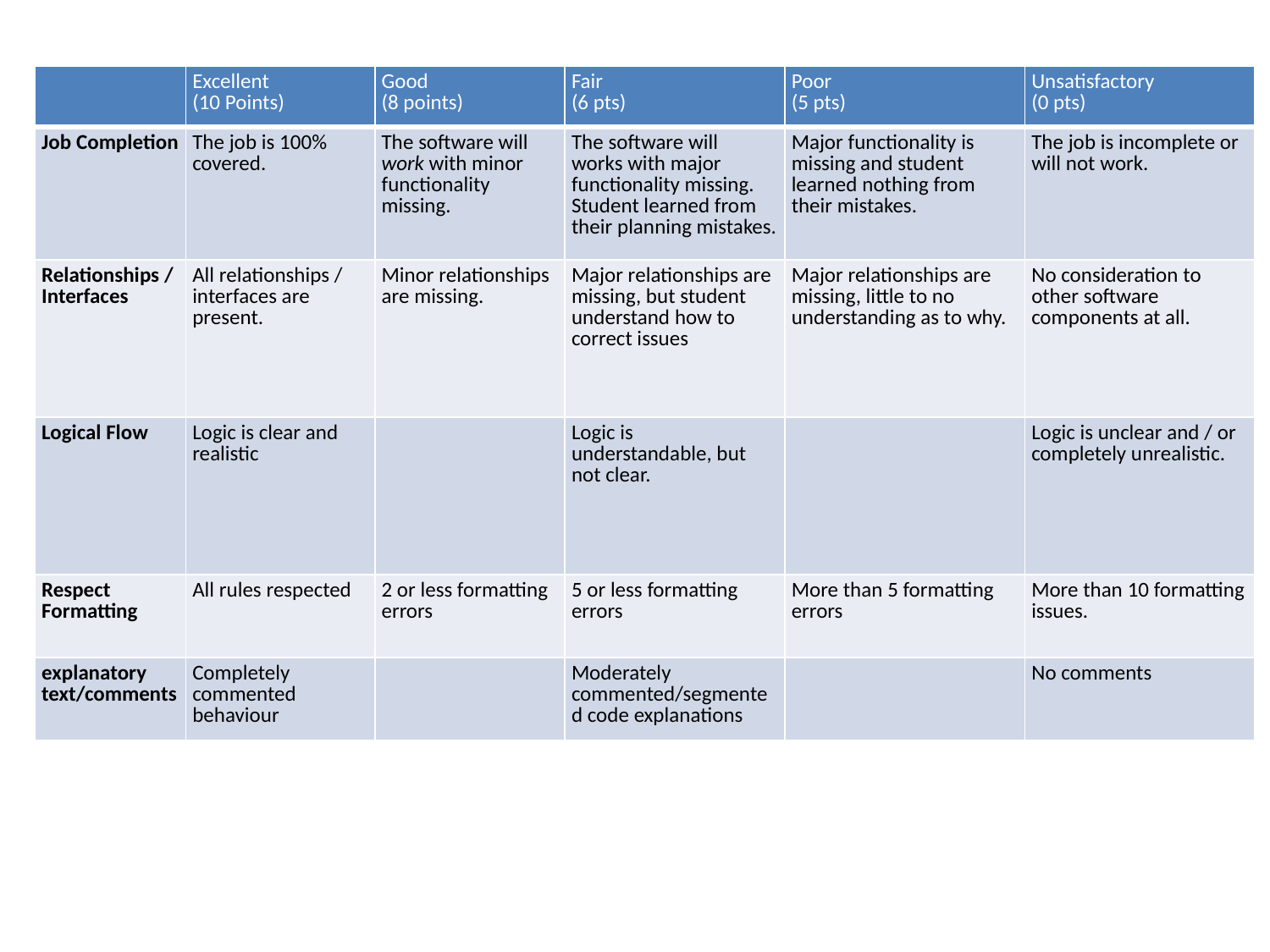

|  | Excellent (10 Points) | Good (8 points) | Fair (6 pts) | Poor (5 pts) | Unsatisfactory (0 pts) |
| --- | --- | --- | --- | --- | --- |
| Job Completion | The job is 100% covered. | The software will work with minor functionality missing. | The software will works with major functionality missing. Student learned from their planning mistakes. | Major functionality is missing and student learned nothing from their mistakes. | The job is incomplete or will not work. |
| Relationships / Interfaces | All relationships / interfaces are present. | Minor relationships are missing. | Major relationships are missing, but student understand how to correct issues | Major relationships are missing, little to no understanding as to why. | No consideration to other software components at all. |
| Logical Flow | Logic is clear and realistic |  | Logic is understandable, but not clear. |  | Logic is unclear and / or completely unrealistic. |
| Respect Formatting | All rules respected | 2 or less formatting errors | 5 or less formatting errors | More than 5 formatting errors | More than 10 formatting issues. |
| explanatory text/comments | Completely commented behaviour |  | Moderately commented/segmented code explanations |  | No comments |